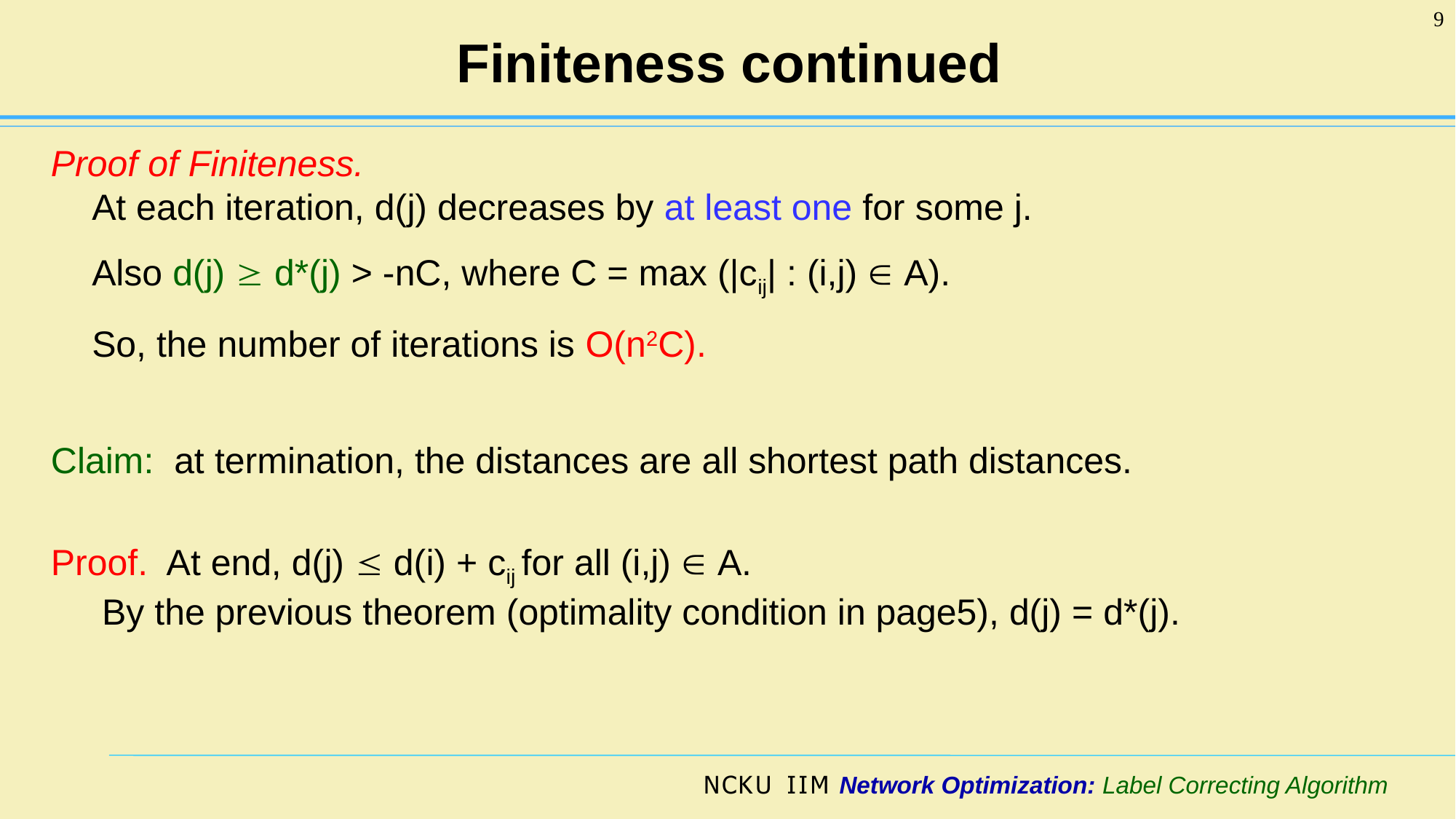

9
# Finiteness continued
Proof of Finiteness.
At each iteration, d(j) decreases by at least one for some j.
	Also d(j) ≥ d*(j) > -nC, where C = max (|cij| : (i,j) ∈ A).
	So, the number of iterations is O(n2C).

Claim:  at termination, the distances are all shortest path distances.

Proof.  At end, d(j) ≤ d(i) + cij for all (i,j) ∈ A.
 By the previous theorem (optimality condition in page5), d(j) = d*(j).